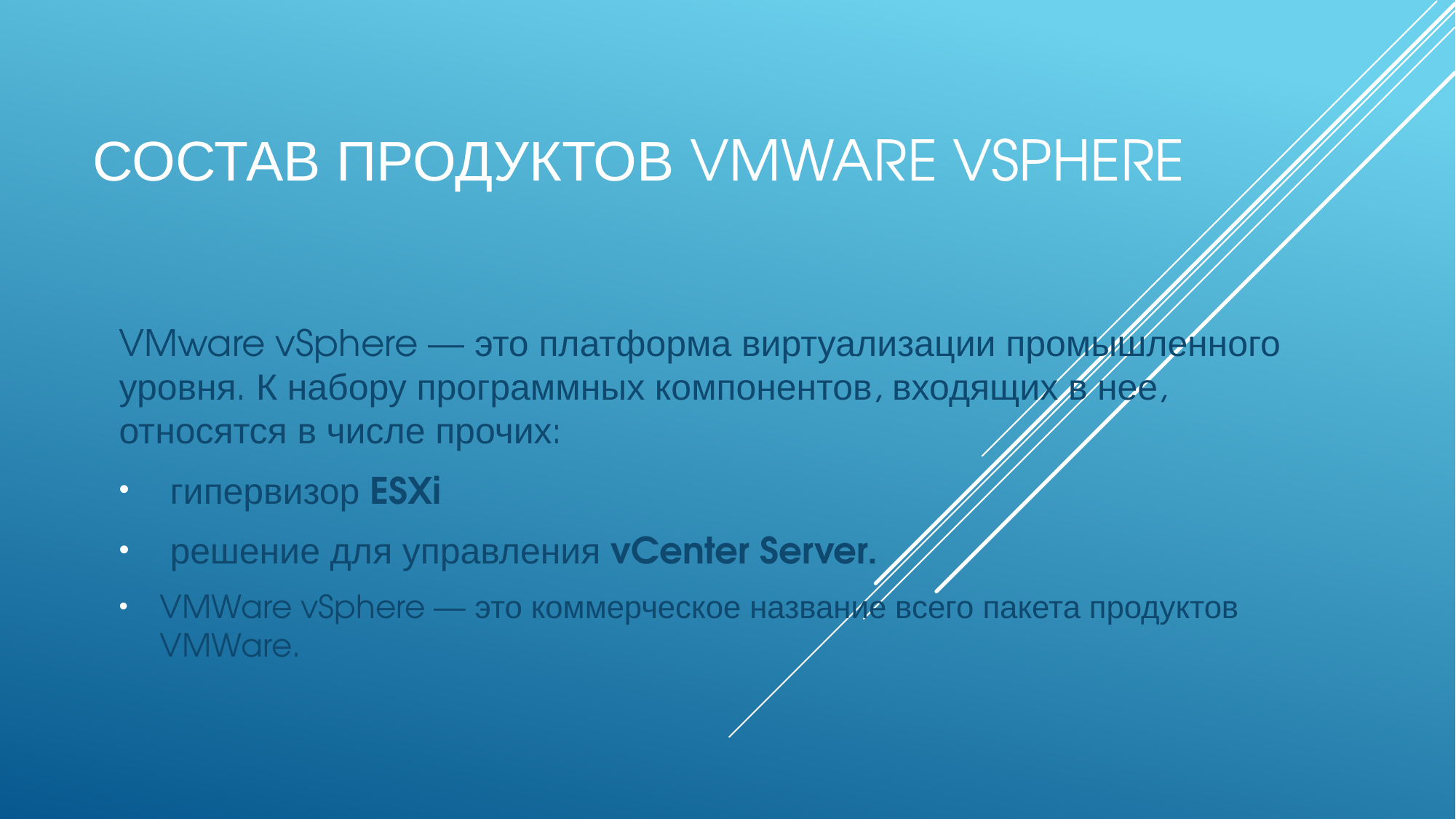

# Состав продуктов Vmware vSphere
VMware vSphere — это платформа виртуализации промышленного уровня. К набору программных компонентов, входящих в нее, относятся в числе прочих:
 гипервизор ESXi
 решение для управления vCenter Server.
VMWare vSphere — это коммерческое название всего пакета продуктов VMWare.